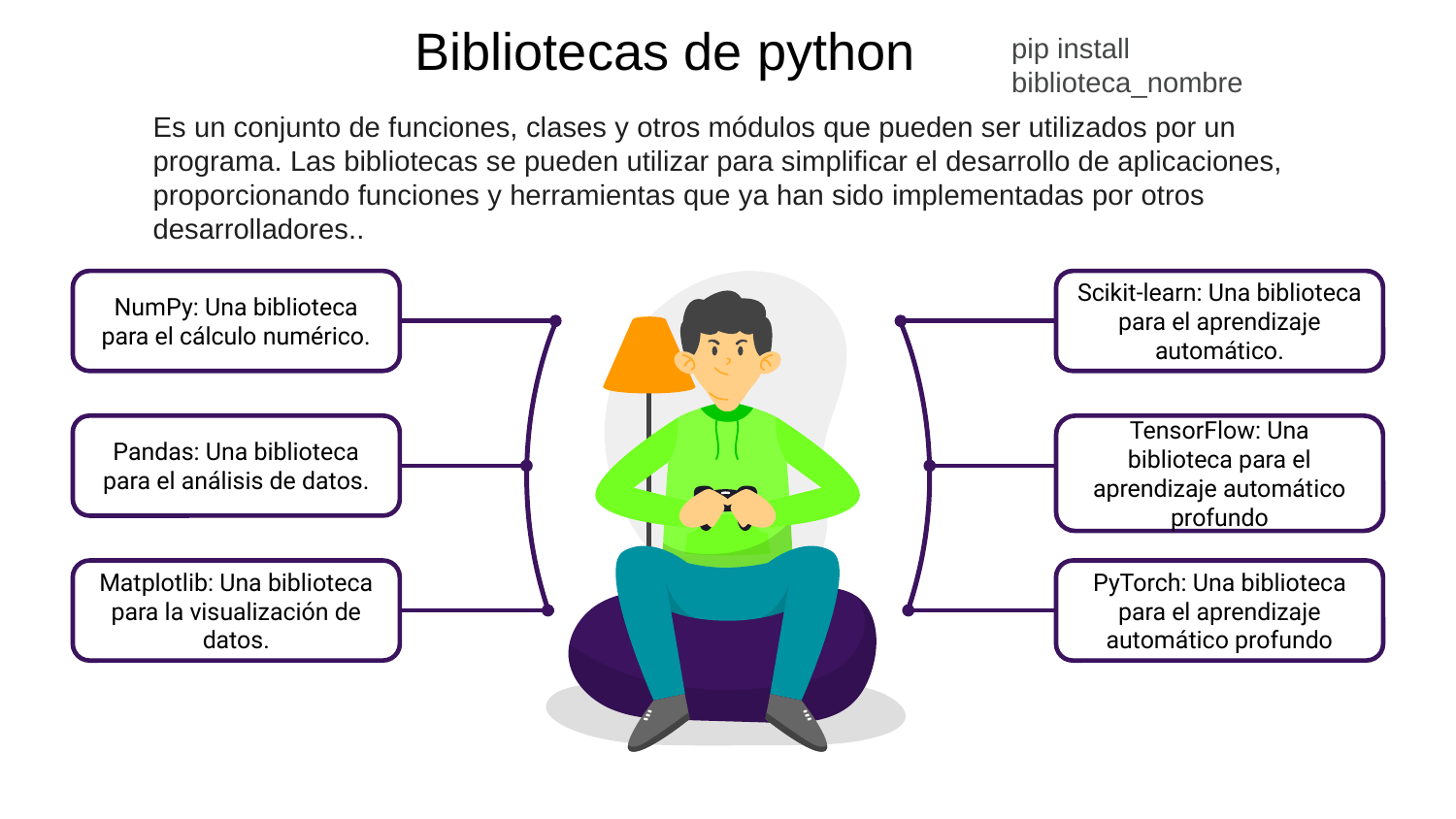

# Bibliotecas de python
pip install biblioteca_nombre
Es un conjunto de funciones, clases y otros módulos que pueden ser utilizados por un programa. Las bibliotecas se pueden utilizar para simplificar el desarrollo de aplicaciones, proporcionando funciones y herramientas que ya han sido implementadas por otros desarrolladores..
NumPy: Una biblioteca para el cálculo numérico.

Scikit-learn: Una biblioteca para el aprendizaje automático.

Pandas: Una biblioteca para el análisis de datos.

TensorFlow: Una biblioteca para el aprendizaje automático profundo

Matplotlib: Una biblioteca para la visualización de datos.

PyTorch: Una biblioteca para el aprendizaje automático profundo